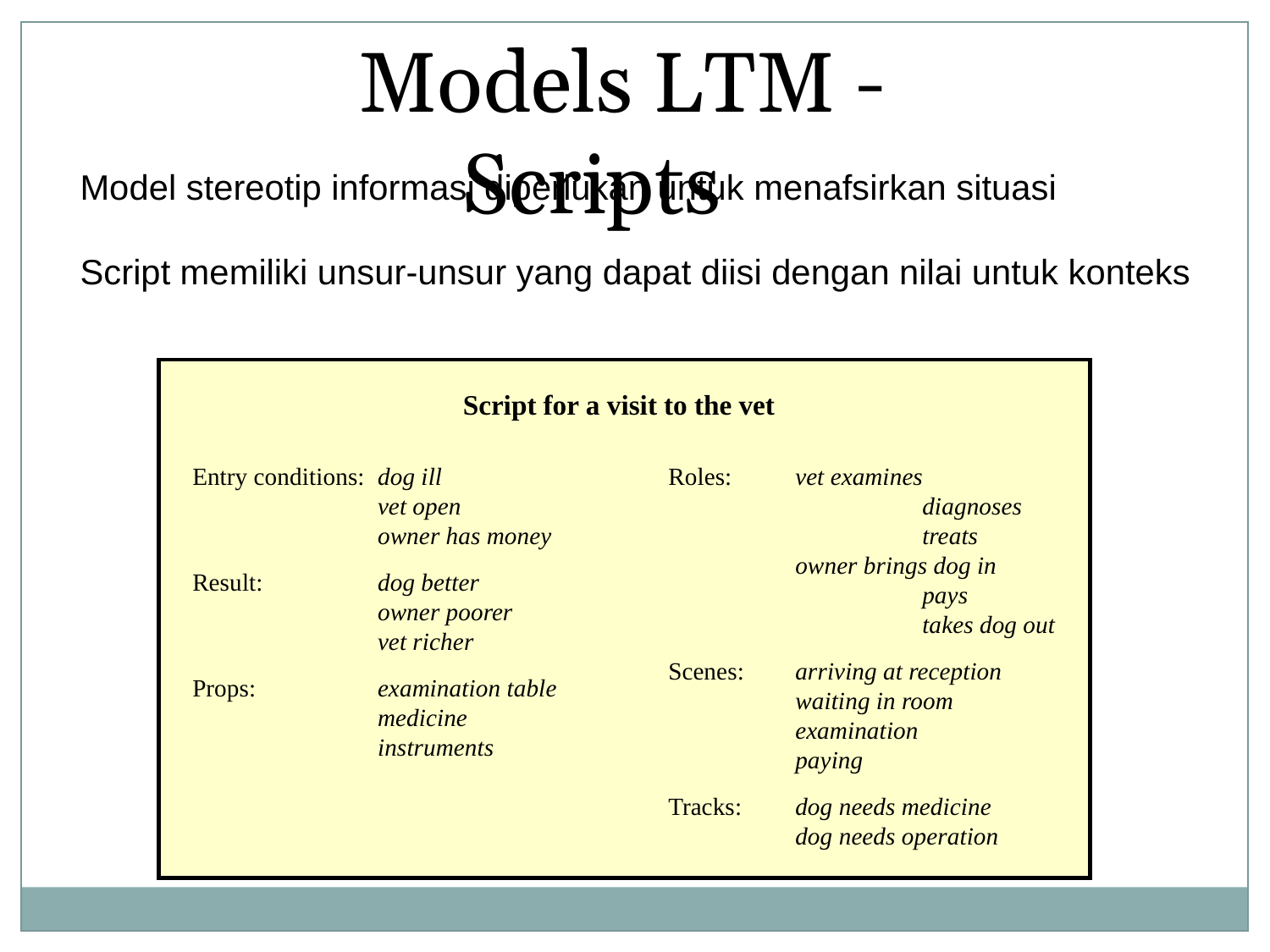

Models LTM - Scripts
Model stereotip informasi diperlukan untuk menafsirkan situasi
Script memiliki unsur-unsur yang dapat diisi dengan nilai untuk konteks

Script for a visit to the vet
Entry conditions:	dog ill
	vet open
	owner has money

Result:	dog better
	owner poorer
	vet richer

Props:	examination table
	medicine
	instruments
Roles:	vet examines
		diagnoses
		treats
	owner brings dog in
		pays
		takes dog out

Scenes:	arriving at reception
	waiting in room
	examination
	paying

Tracks:	dog needs medicine
	dog needs operation